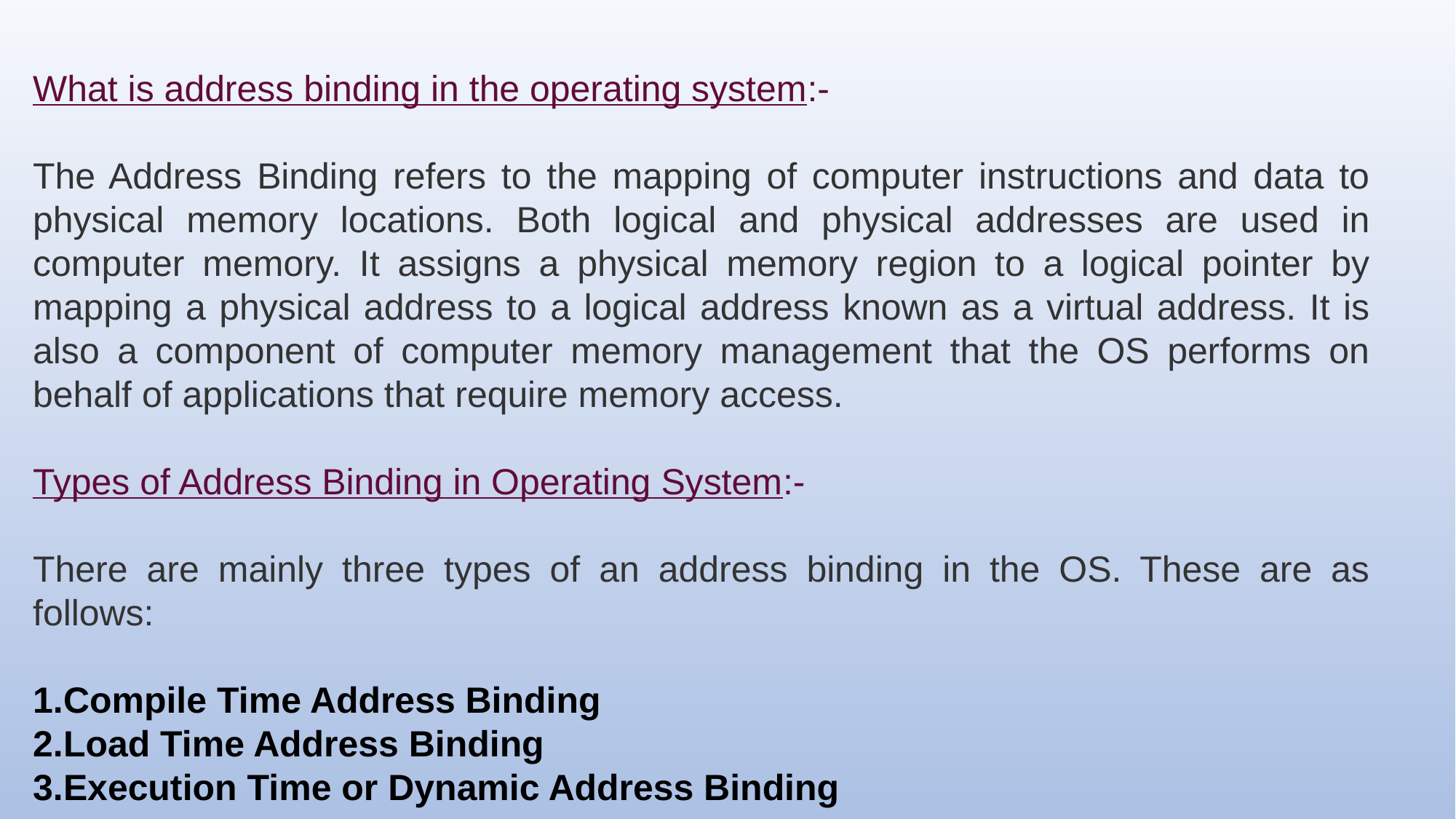

What is address binding in the operating system:-

The Address Binding refers to the mapping of computer instructions and data to physical memory locations. Both logical and physical addresses are used in computer memory. It assigns a physical memory region to a logical pointer by mapping a physical address to a logical address known as a virtual address. It is also a component of computer memory management that the OS performs on behalf of applications that require memory access.

Types of Address Binding in Operating System:-

There are mainly three types of an address binding in the OS. These are as follows:

Compile Time Address Binding
Load Time Address Binding
Execution Time or Dynamic Address Binding